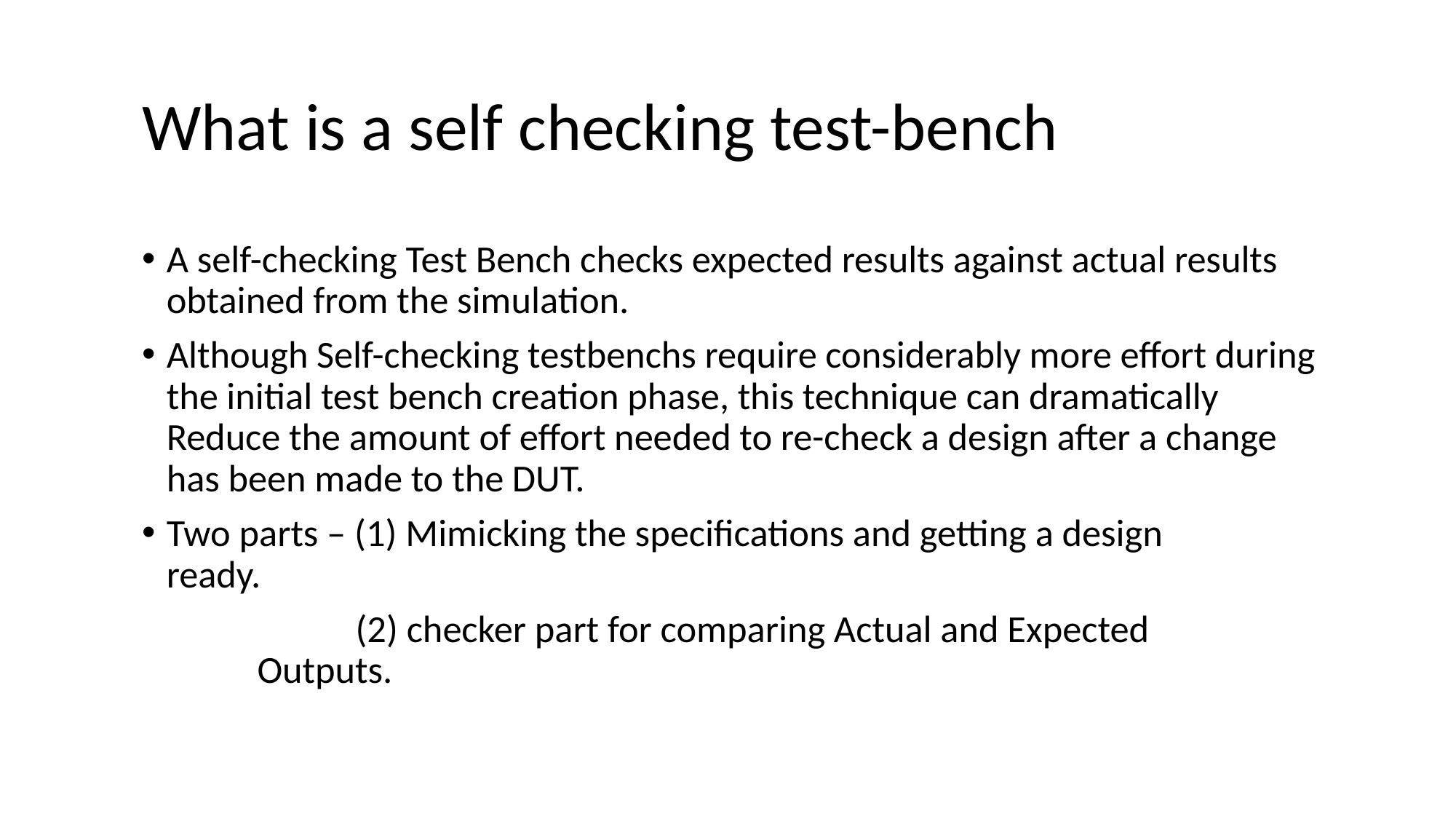

# What is a self checking test-bench
A self-checking Test Bench checks expected results against actual results obtained from the simulation.
Although Self-checking testbenchs require considerably more effort during the initial test bench creation phase, this technique can dramatically Reduce the amount of effort needed to re-check a design after a change has been made to the DUT.
Two parts – (1) Mimicking the specifications and getting a design 		  ready.
		  (2) checker part for comparing Actual and Expected 		  Outputs.